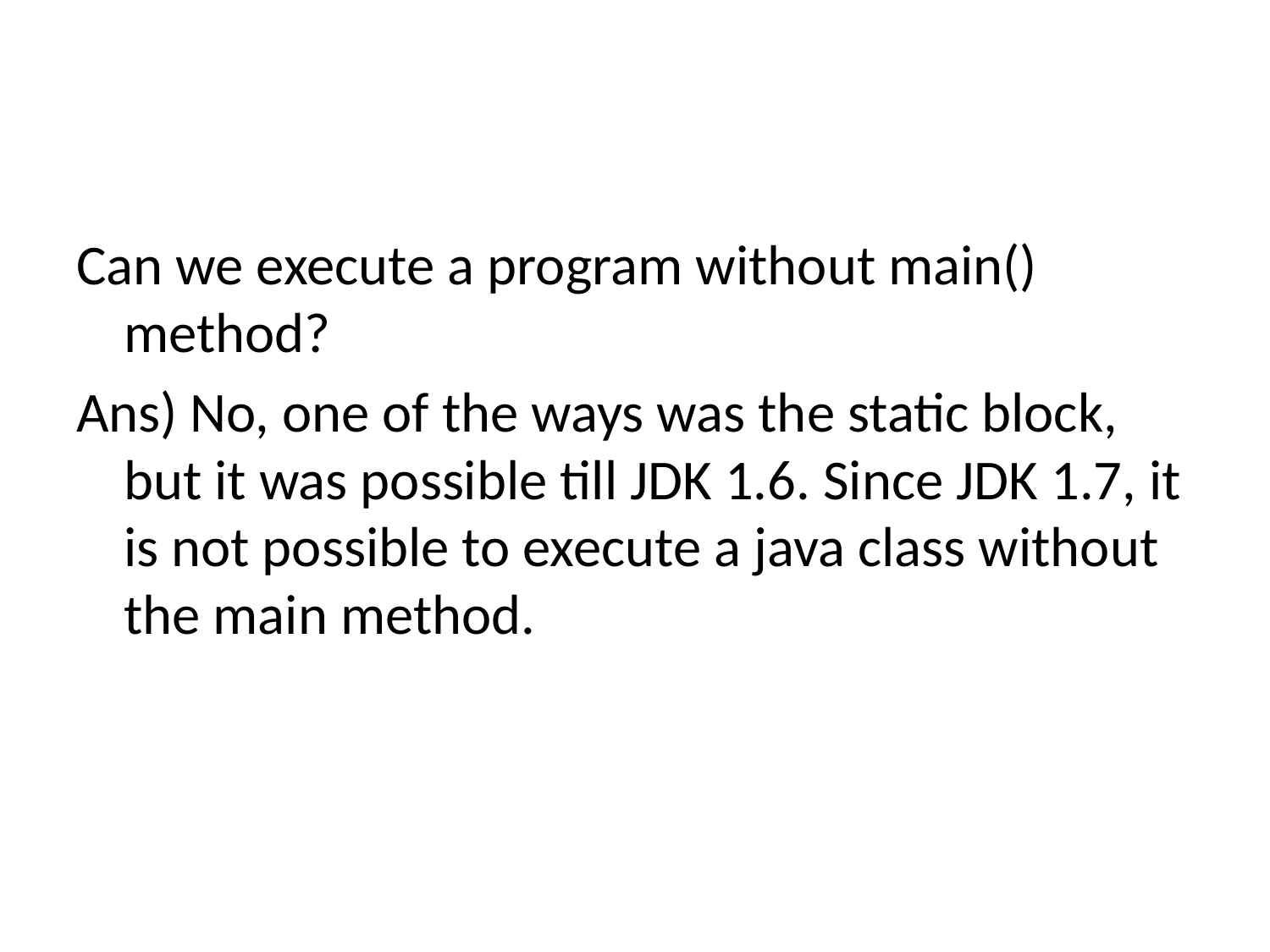

Can we execute a program without main() method?
Ans) No, one of the ways was the static block, but it was possible till JDK 1.6. Since JDK 1.7, it is not possible to execute a java class without the main method.